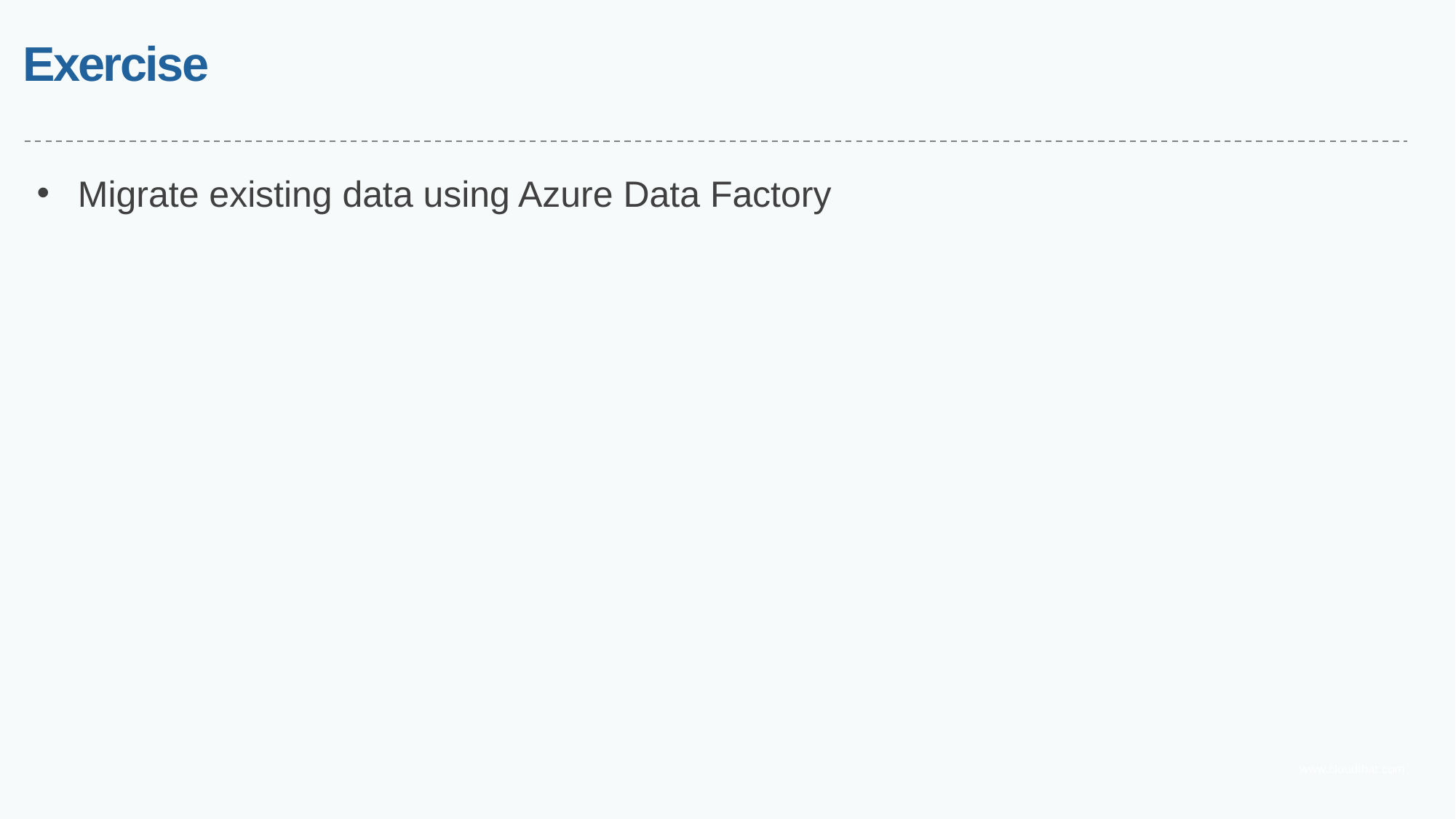

# Exercise
Migrate existing data using Azure Data Factory